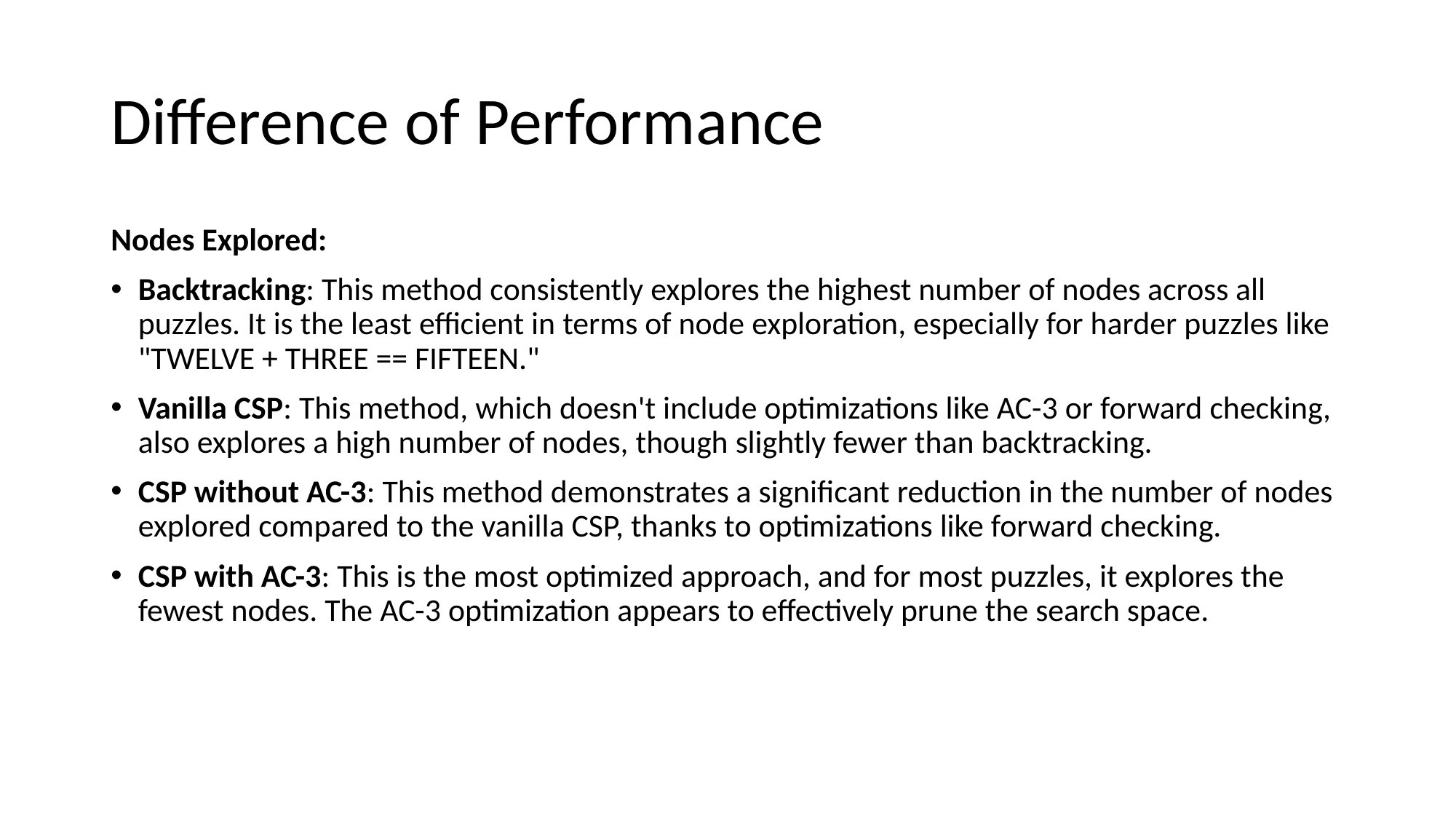

# Difference of Performance
Nodes Explored:
Backtracking: This method consistently explores the highest number of nodes across all puzzles. It is the least efficient in terms of node exploration, especially for harder puzzles like "TWELVE + THREE == FIFTEEN."
Vanilla CSP: This method, which doesn't include optimizations like AC-3 or forward checking, also explores a high number of nodes, though slightly fewer than backtracking.
CSP without AC-3: This method demonstrates a significant reduction in the number of nodes explored compared to the vanilla CSP, thanks to optimizations like forward checking.
CSP with AC-3: This is the most optimized approach, and for most puzzles, it explores the fewest nodes. The AC-3 optimization appears to effectively prune the search space.